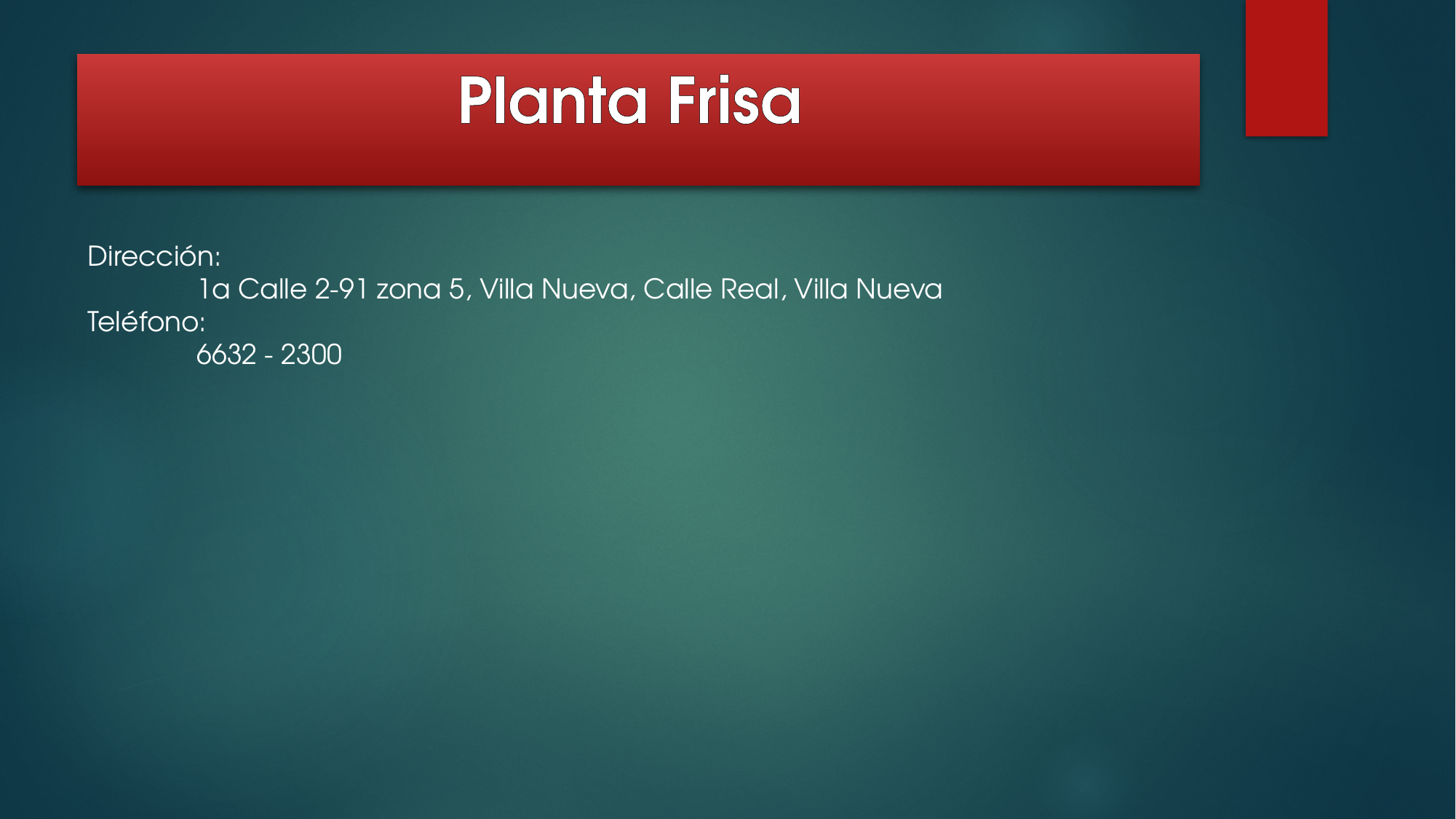

# Planta Frisa
Dirección:
	1a Calle 2-91 zona 5, Villa Nueva, Calle Real, Villa Nueva
Teléfono:
	6632 - 2300